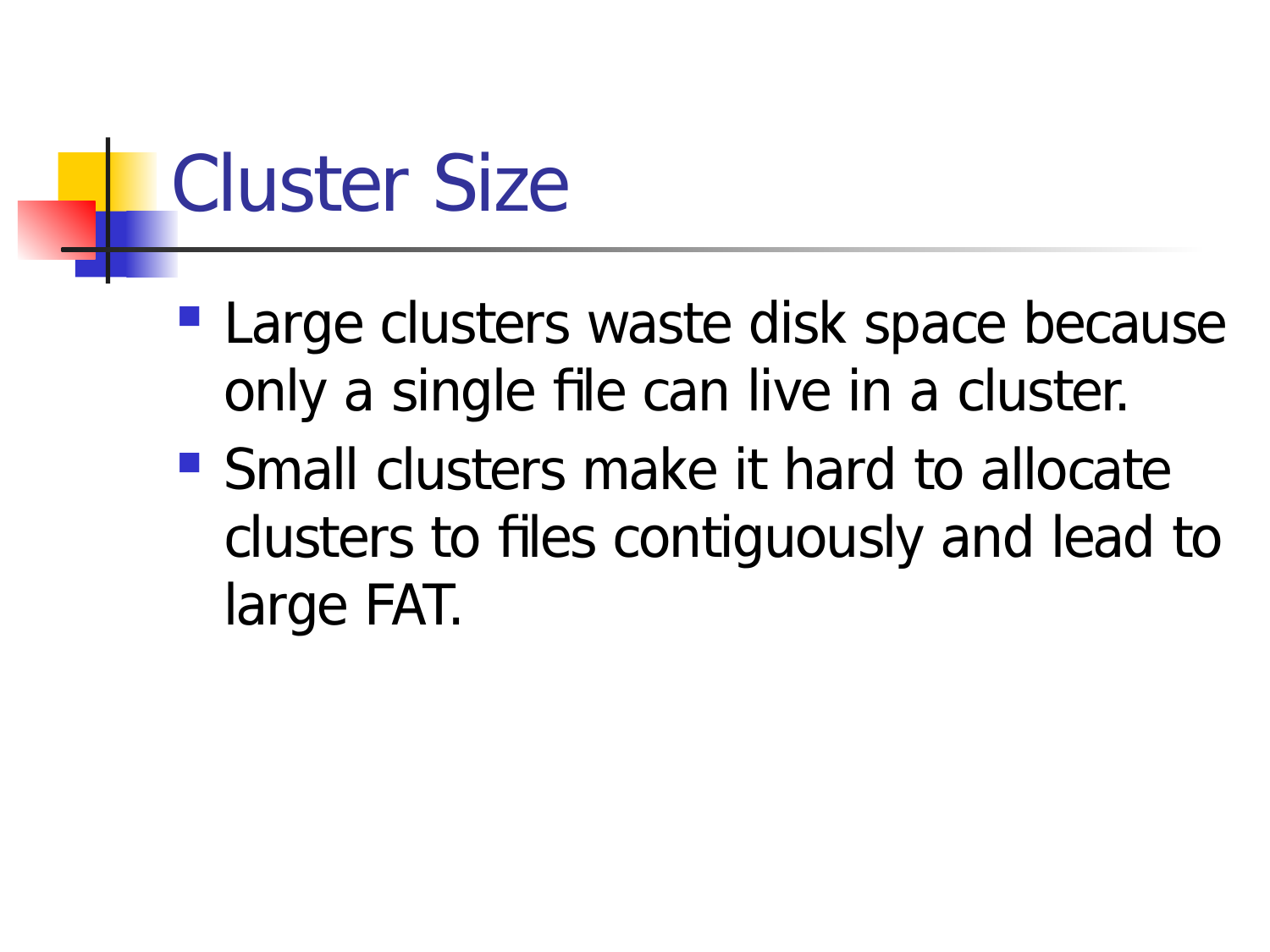

# Cluster Size
Large clusters waste disk space because only a single file can live in a cluster.
Small clusters make it hard to allocate clusters to files contiguously and lead to large FAT.